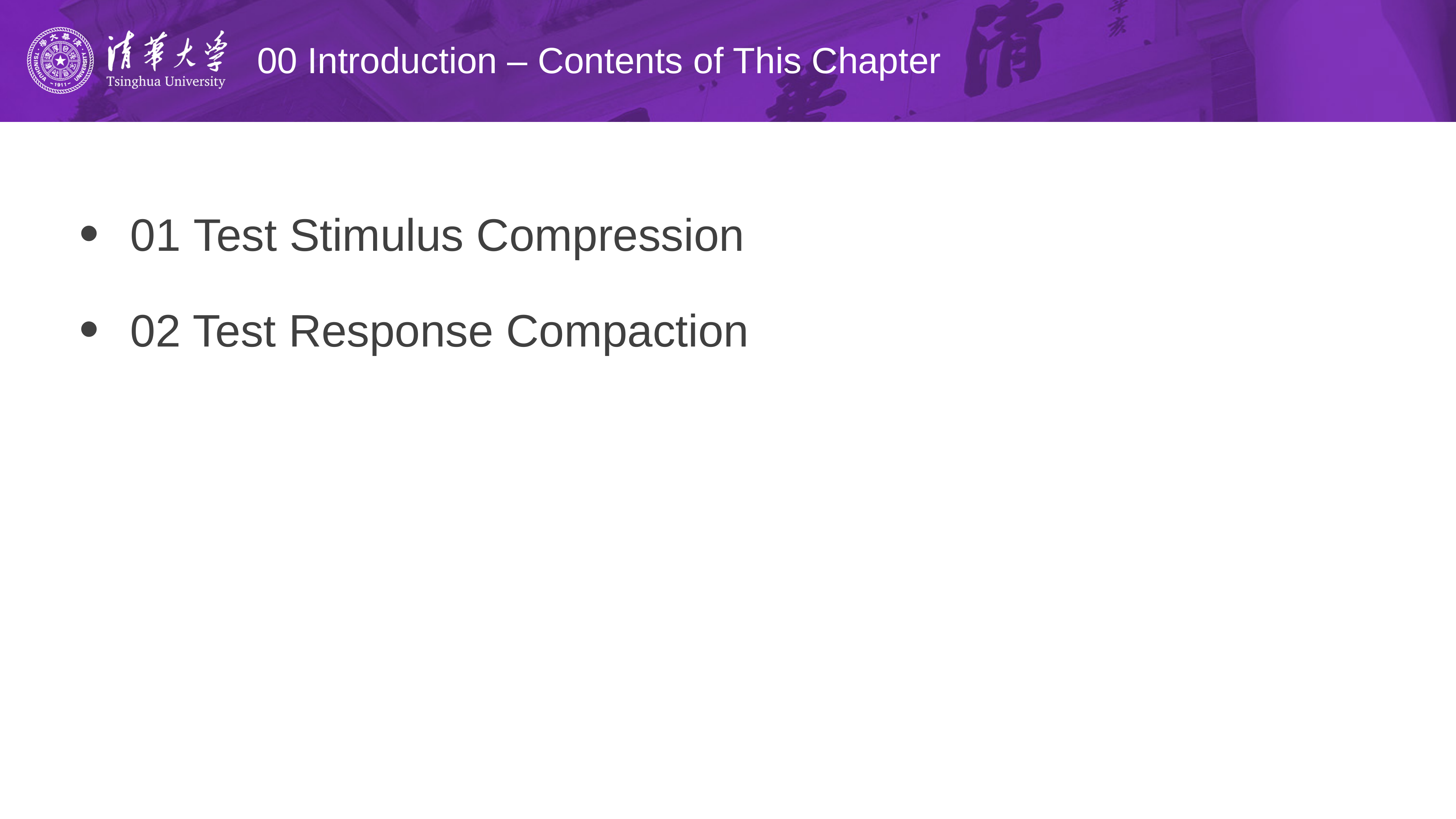

# 00 Introduction – Contents of This Chapter
01 Test Stimulus Compression
02 Test Response Compaction